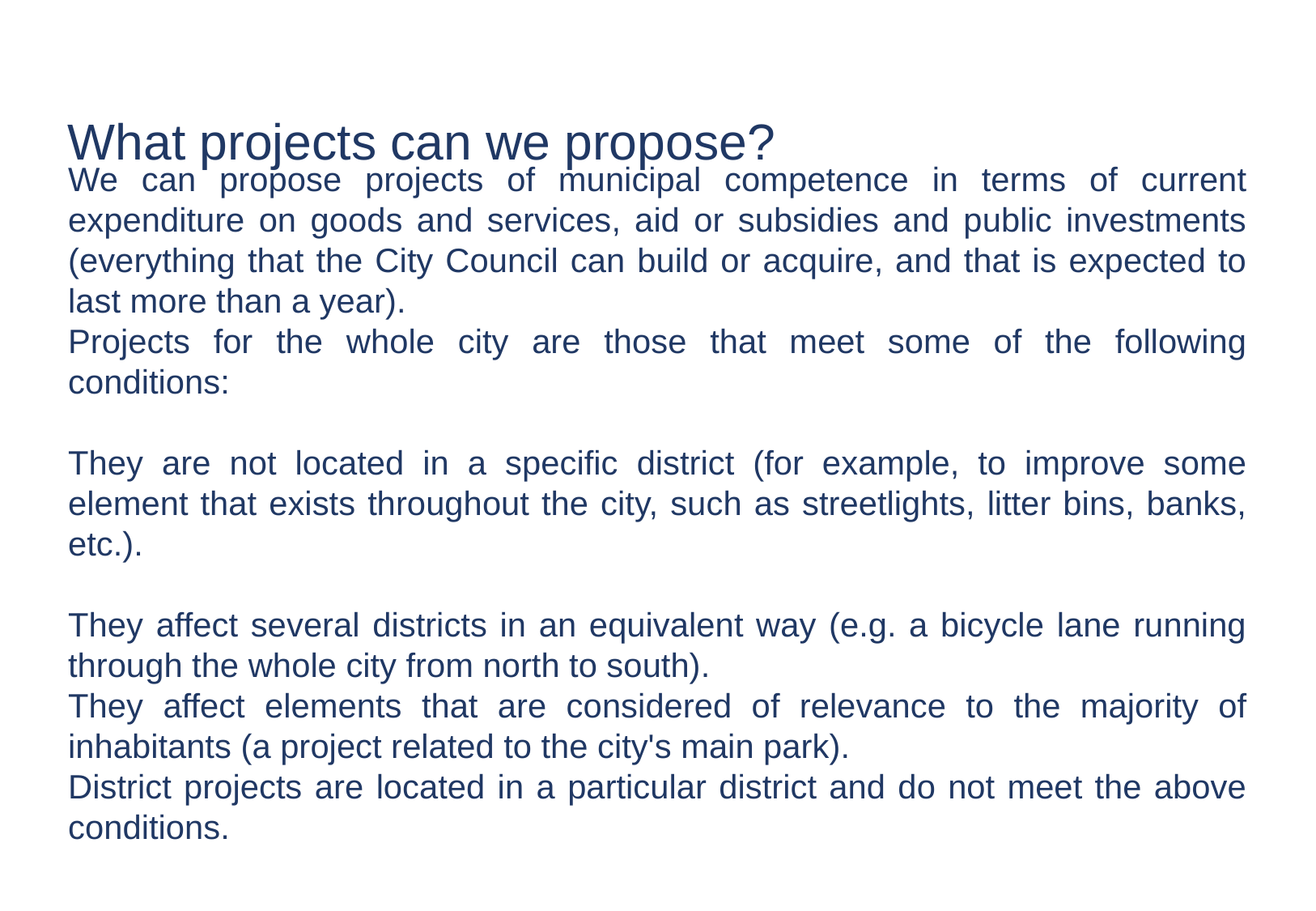

What projects can we propose?
We can propose projects of municipal competence in terms of current expenditure on goods and services, aid or subsidies and public investments (everything that the City Council can build or acquire, and that is expected to last more than a year).
Projects for the whole city are those that meet some of the following conditions:

They are not located in a specific district (for example, to improve some element that exists throughout the city, such as streetlights, litter bins, banks, etc.).

They affect several districts in an equivalent way (e.g. a bicycle lane running through the whole city from north to south).
They affect elements that are considered of relevance to the majority of inhabitants (a project related to the city's main park).
District projects are located in a particular district and do not meet the above conditions.

4